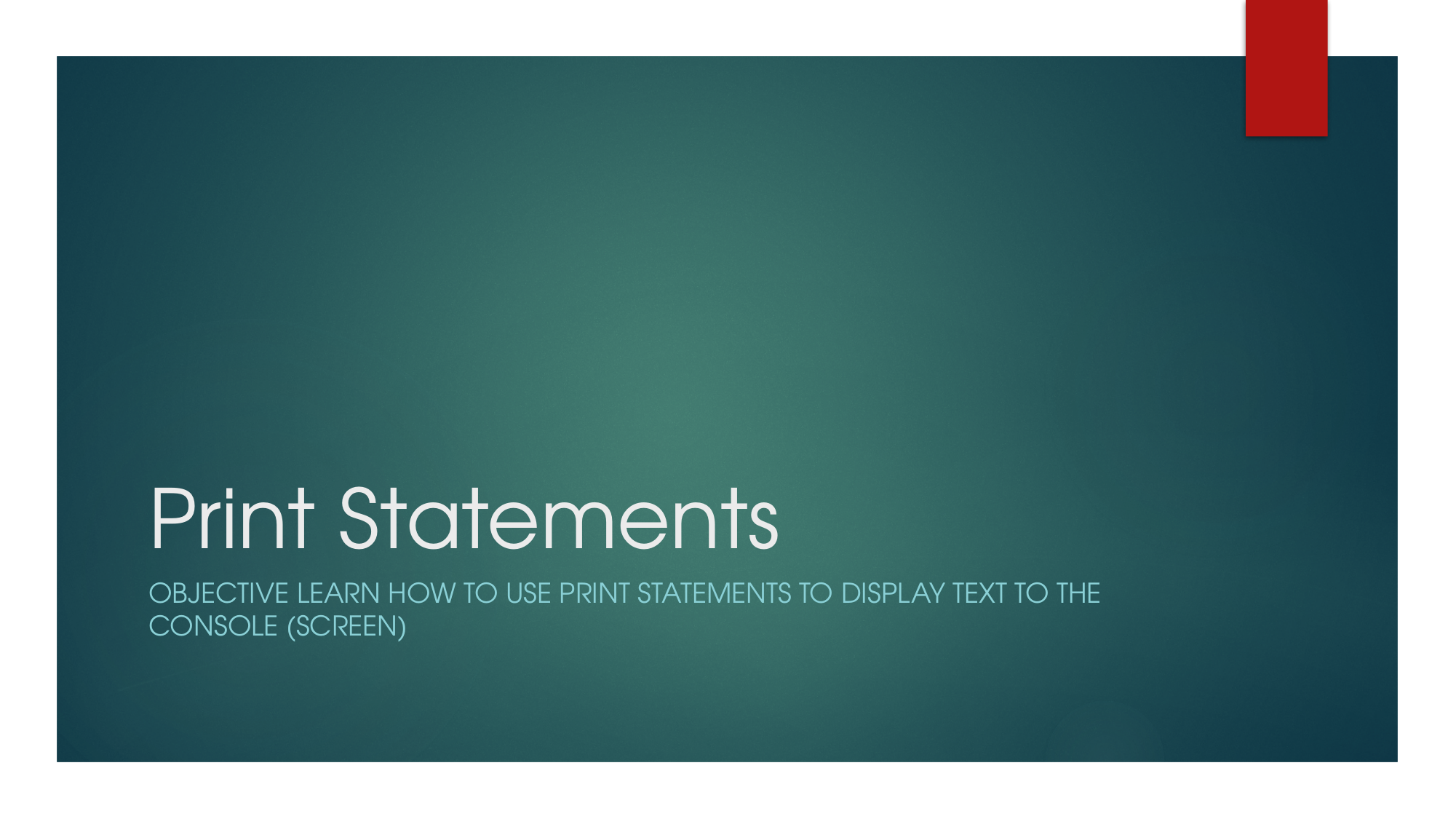

# Print Statements
Objective Learn How to use print statements to display text to the console (screen)